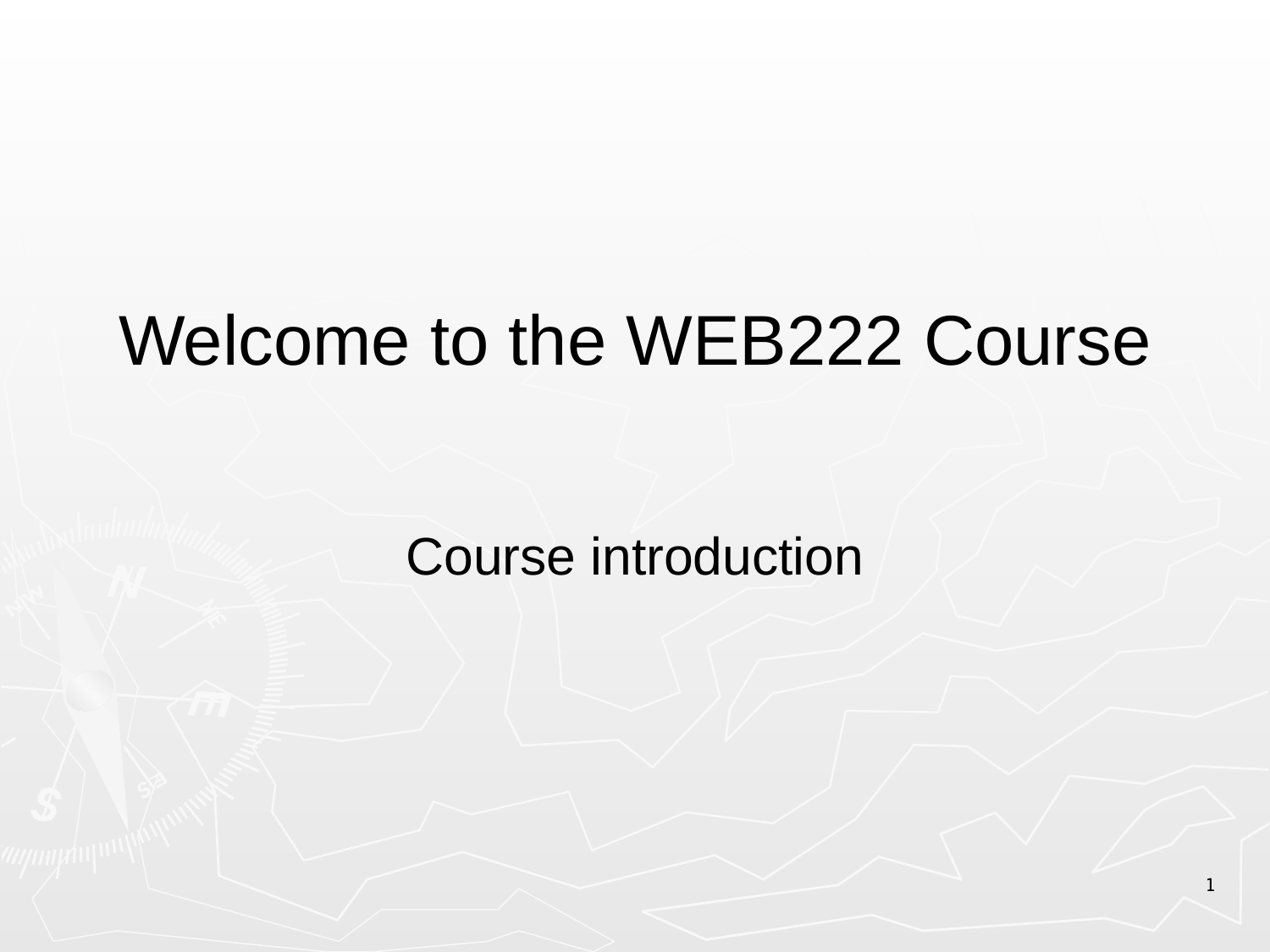

# Welcome to the WEB222 Course
Course introduction
1